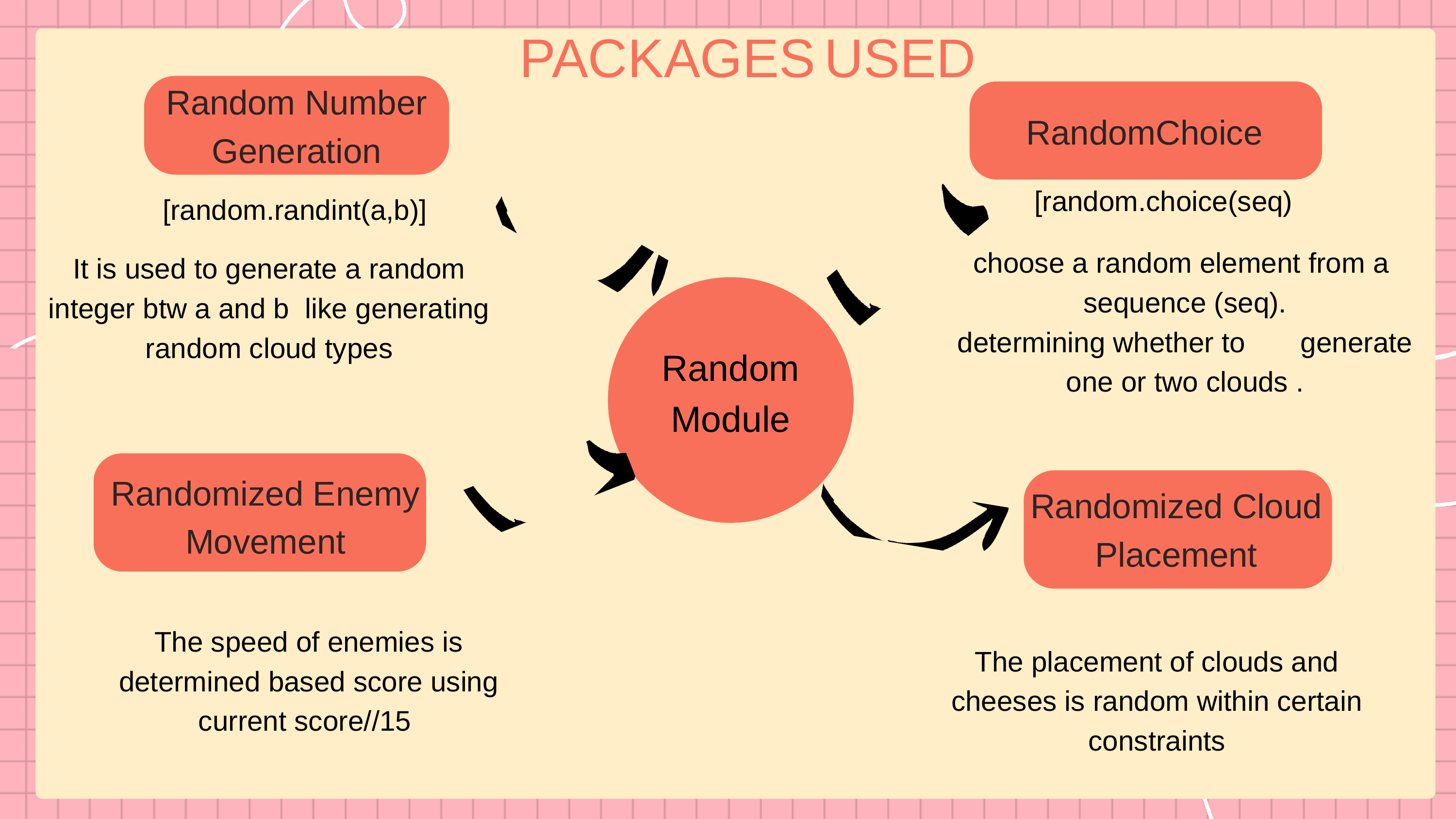

PACKAGES USED
Random Number Generation

RandomChoice
[random.choice(seq)
[random.randint(a,b)]

choose a random element from a  sequence (seq).
determining whether to       generate one or two clouds .

It is used to generate a random integer btw a and b  like generating random cloud types

Random Module

Randomized Enemy Movement

Randomized Cloud Placement

The speed of enemies is determined based score using current score//15
The placement of clouds and cheeses is random within certain constraints